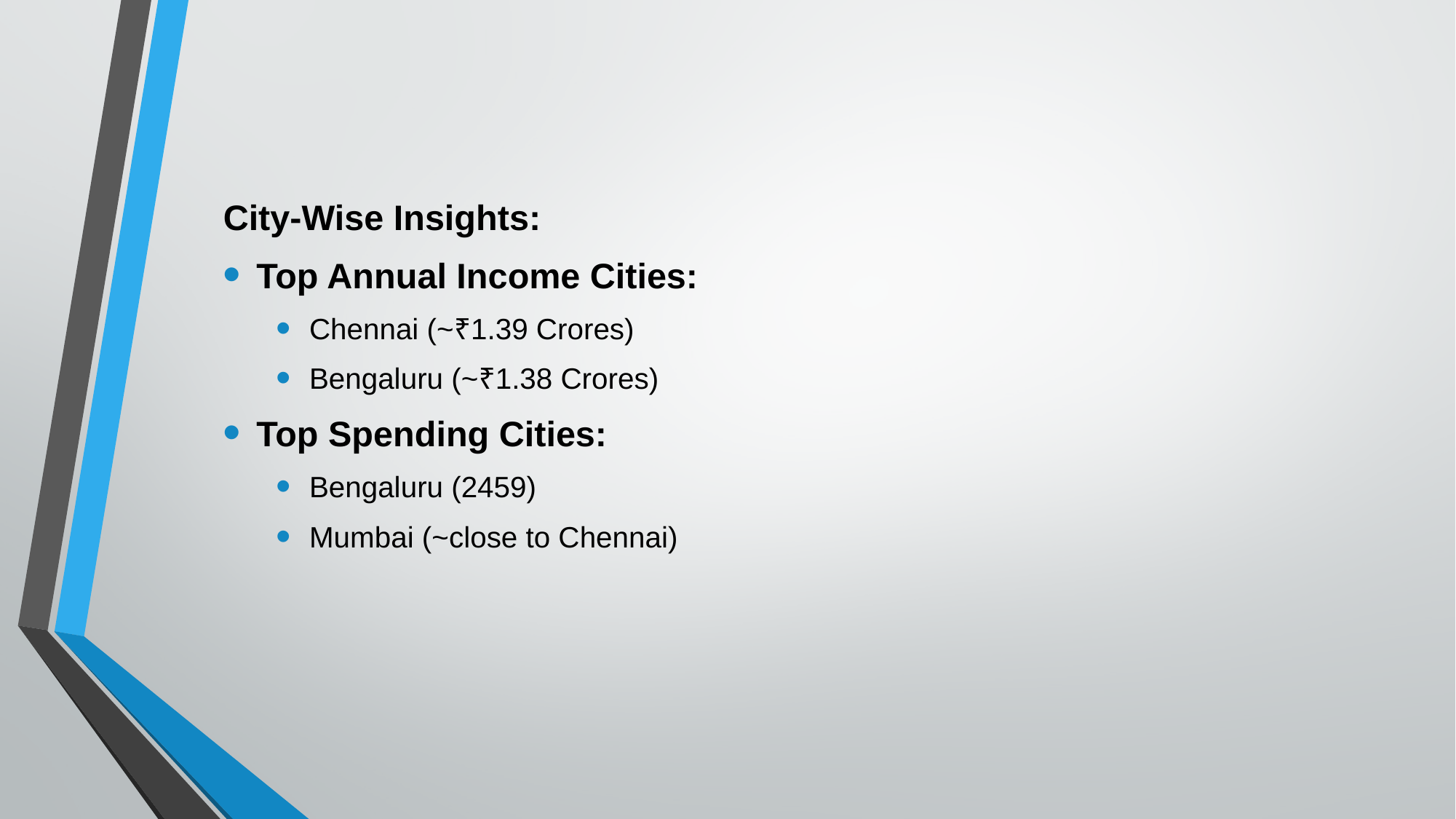

City-Wise Insights:
Top Annual Income Cities:
Chennai (~₹1.39 Crores)
Bengaluru (~₹1.38 Crores)
Top Spending Cities:
Bengaluru (2459)
Mumbai (~close to Chennai)